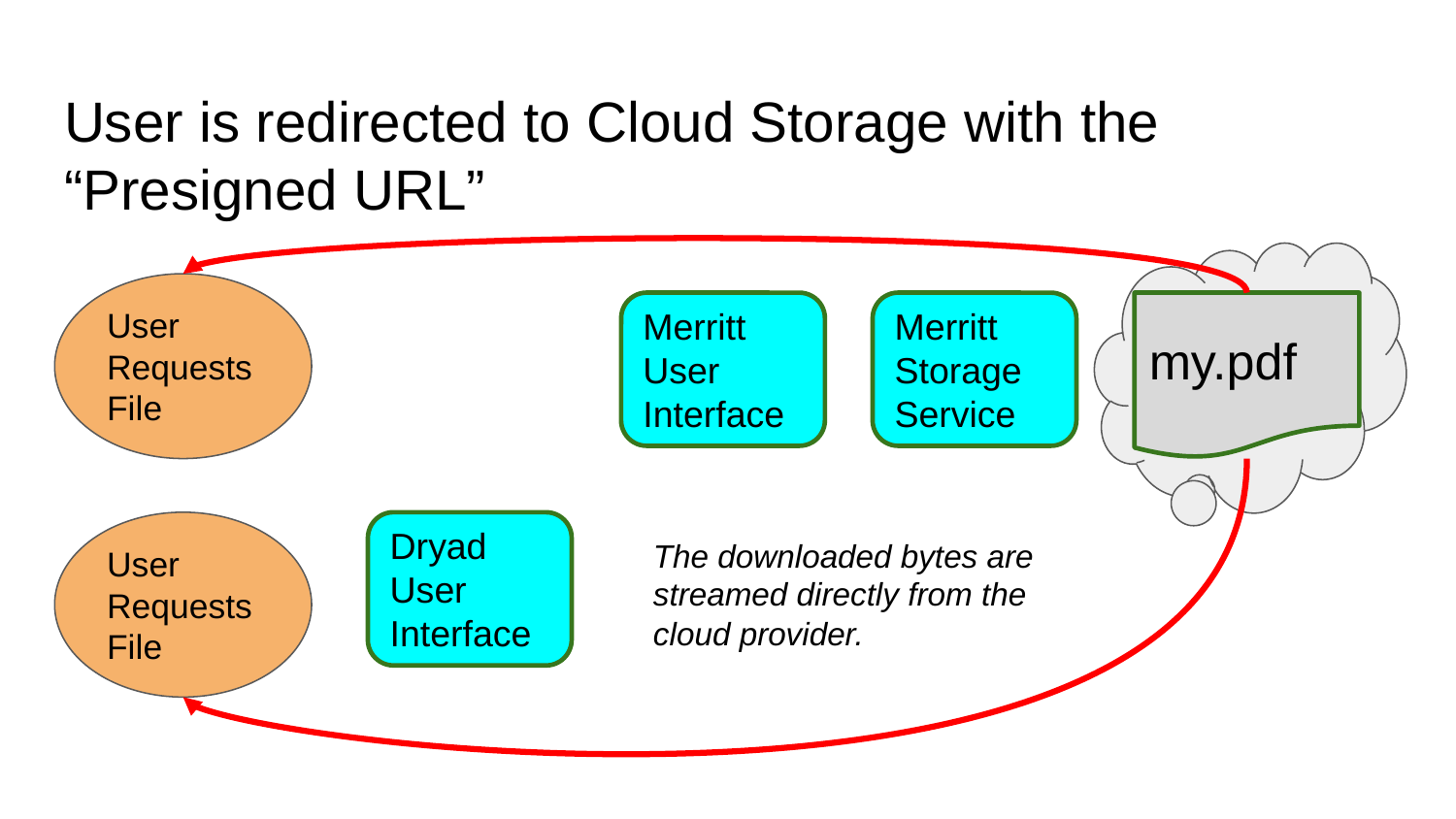

# User is redirected to Cloud Storage with the “Presigned URL”

User Requests File
Merritt User Interface
Merritt Storage Service
my.pdf
Dryad User Interface
User Requests File
The downloaded bytes are streamed directly from the cloud provider.